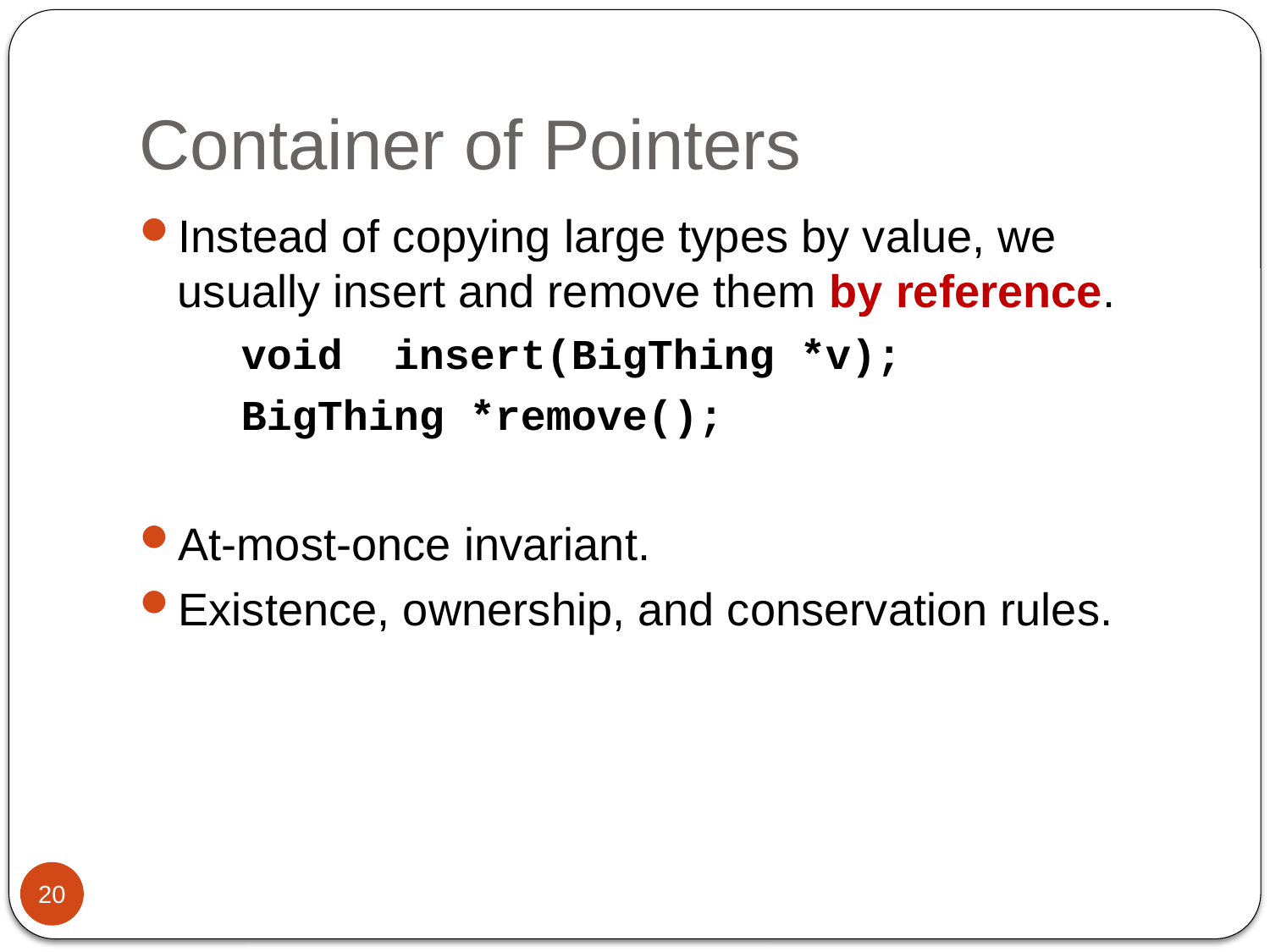

# Container of Pointers
Instead of copying large types by value, we usually insert and remove them by reference.
    void  insert(BigThing *v);
    BigThing *remove();

At-most-once invariant.
Existence, ownership, and conservation rules.
20